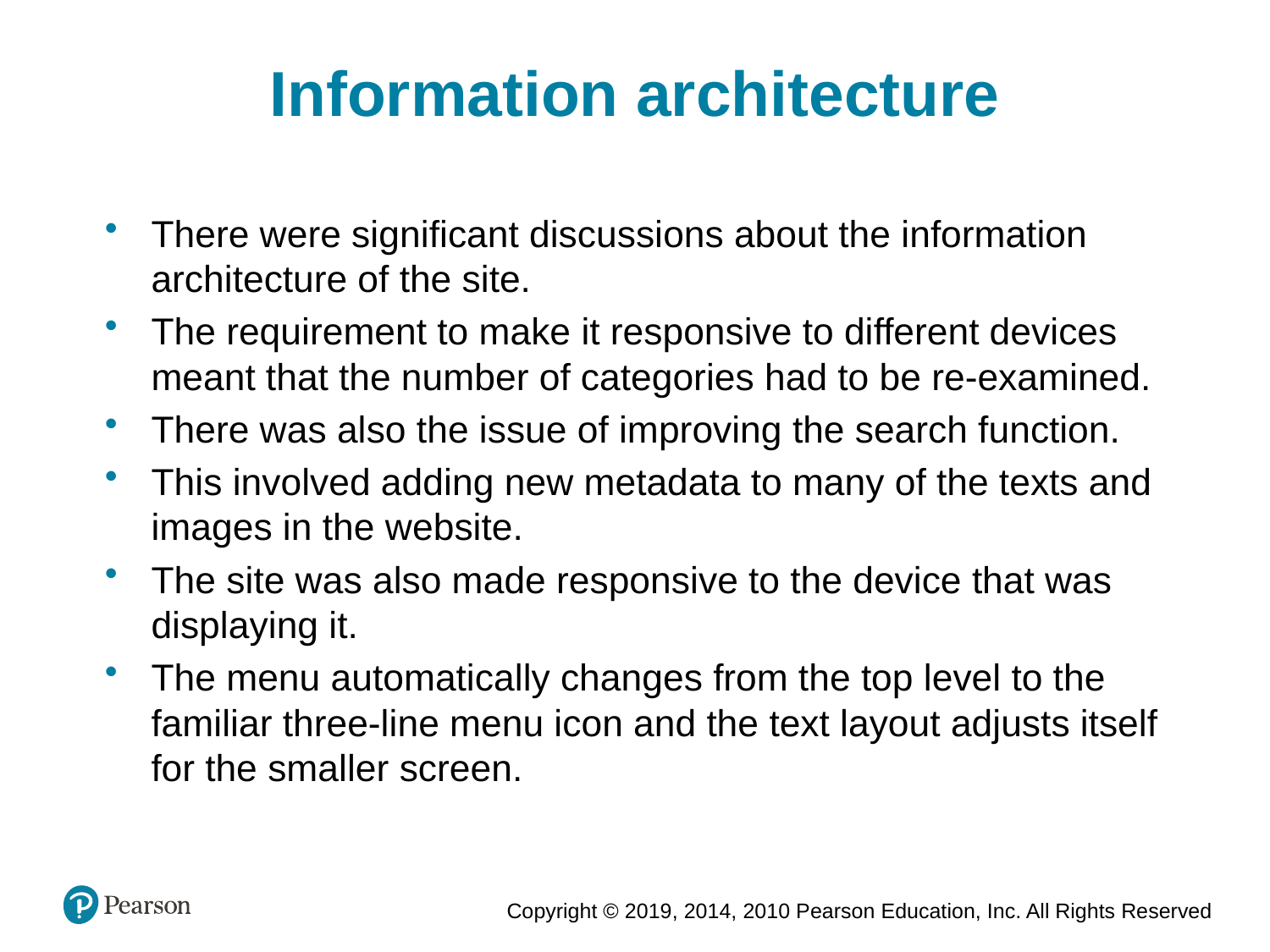

Information architecture
There were significant discussions about the information architecture of the site.
The requirement to make it responsive to different devices meant that the number of categories had to be re-examined.
There was also the issue of improving the search function.
This involved adding new metadata to many of the texts and images in the website.
The site was also made responsive to the device that was displaying it.
The menu automatically changes from the top level to the familiar three-line menu icon and the text layout adjusts itself for the smaller screen.